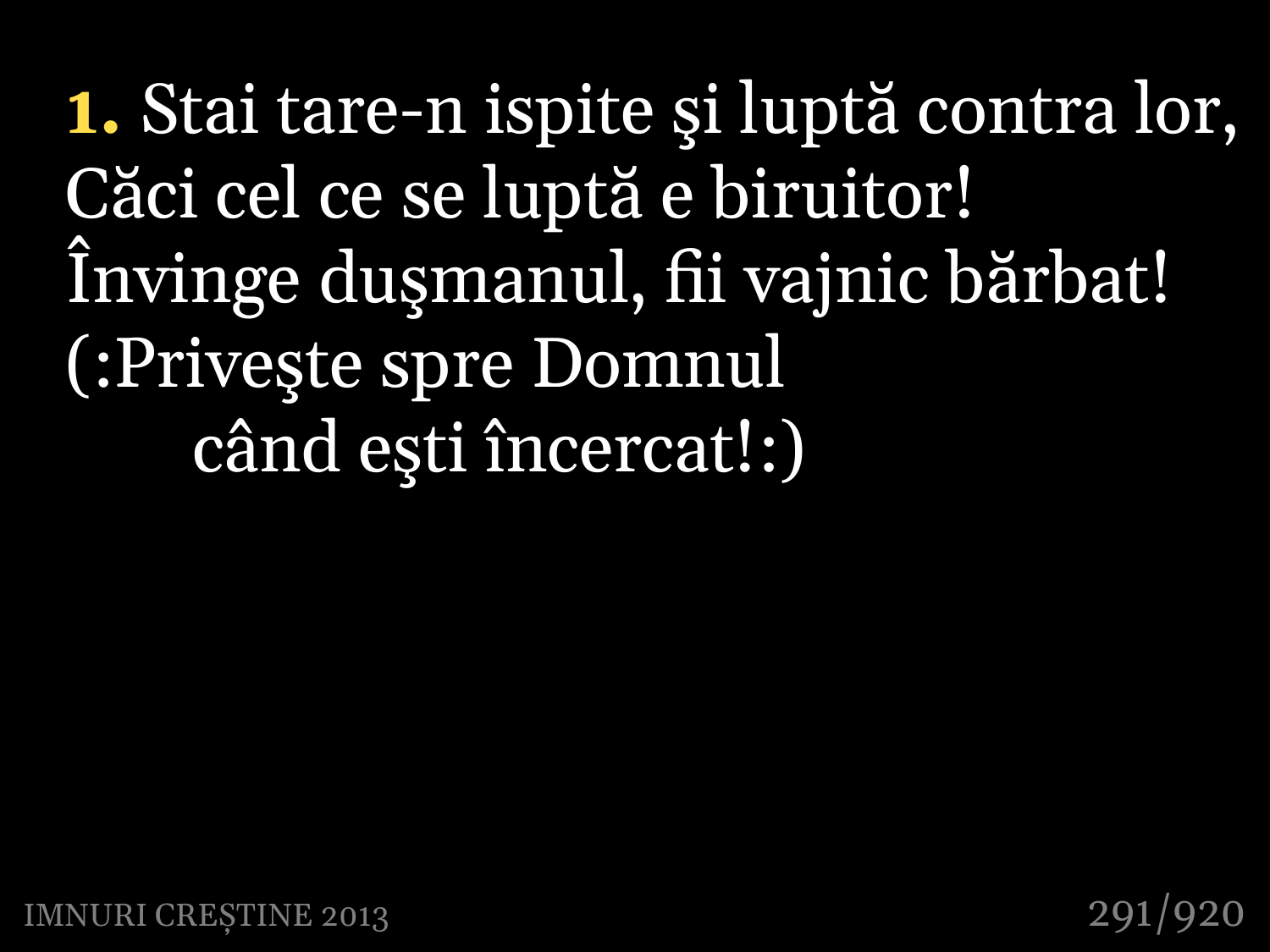

1. Stai tare-n ispite şi luptă contra lor,
Căci cel ce se luptă e biruitor!
Învinge duşmanul, fii vajnic bărbat!
(:Priveşte spre Domnul
	când eşti încercat!:)
291/920
IMNURI CREȘTINE 2013